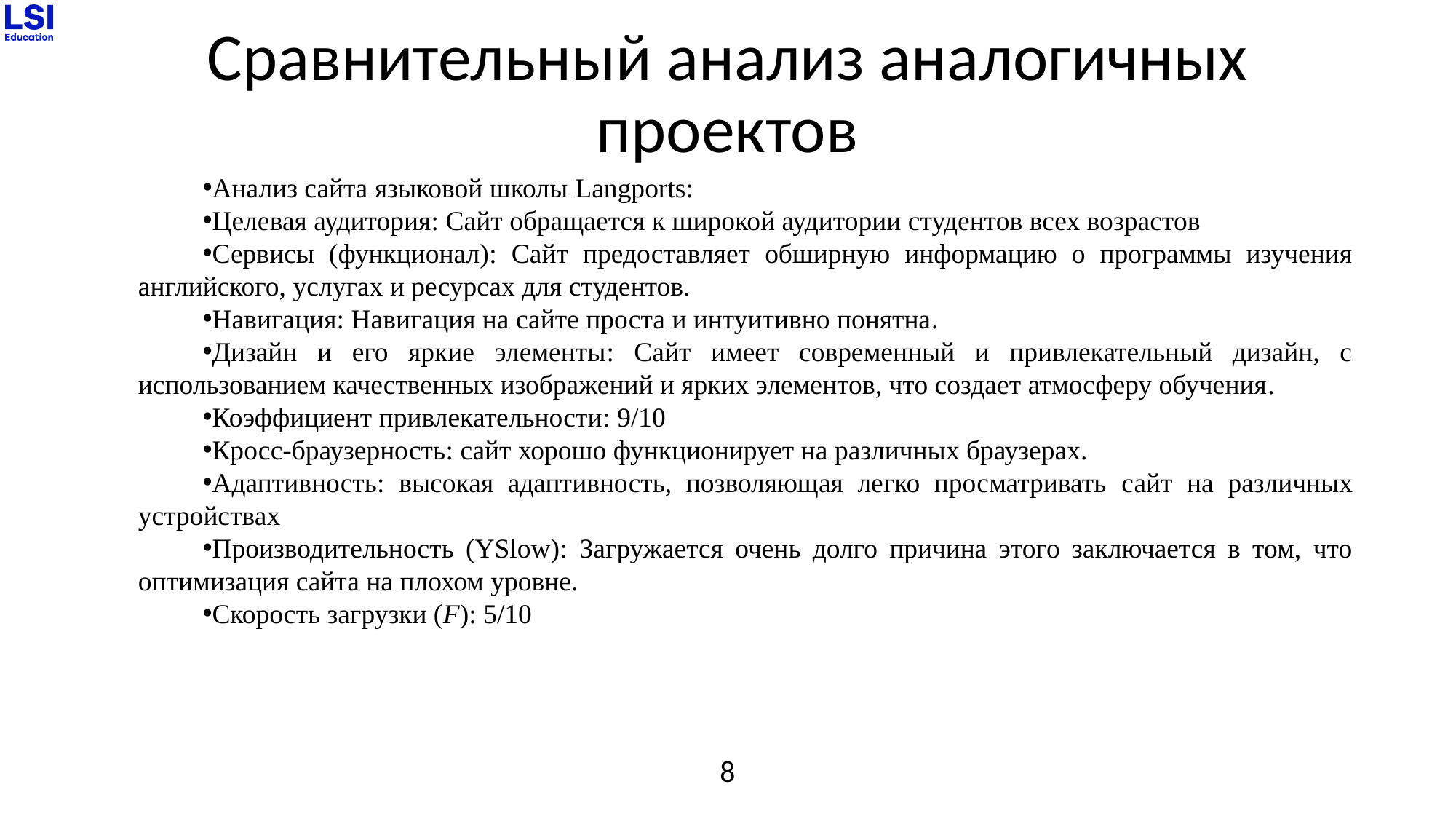

# Сравнительный анализ аналогичных проектов
Анализ сайта языковой школы Langports:
Целевая аудитория: Сайт обращается к широкой аудитории студентов всех возрастов
Сервисы (функционал): Сайт предоставляет обширную информацию о программы изучения английского, услугах и ресурсах для студентов.
Навигация: Навигация на сайте проста и интуитивно понятна.
Дизайн и его яркие элементы: Сайт имеет современный и привлекательный дизайн, с использованием качественных изображений и ярких элементов, что создает атмосферу обучения.
Коэффициент привлекательности: 9/10
Кросс-браузерность: сайт хорошо функционирует на различных браузерах.
Адаптивность: высокая адаптивность, позволяющая легко просматривать сайт на различных устройствах
Производительность (YSlow): Загружается очень долго причина этого заключается в том, что оптимизация сайта на плохом уровне.
Скорость загрузки (F): 5/10

8